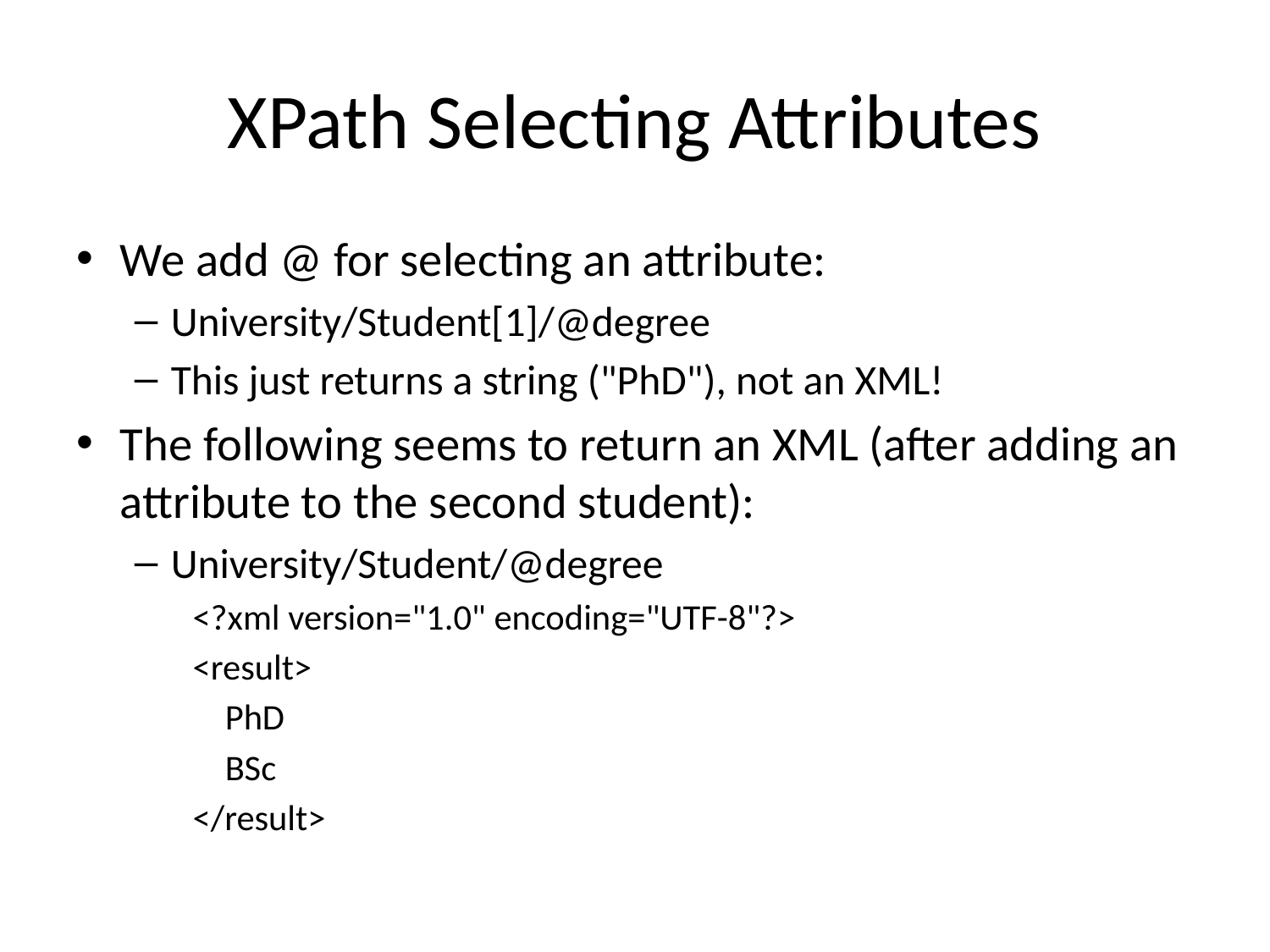

# XPath Selecting Attributes
We add @ for selecting an attribute:
University/Student[1]/@degree
This just returns a string ("PhD"), not an XML!
The following seems to return an XML (after adding an attribute to the second student):
University/Student/@degree
<?xml version="1.0" encoding="UTF-8"?>
<result>
    PhD
    BSc
</result>